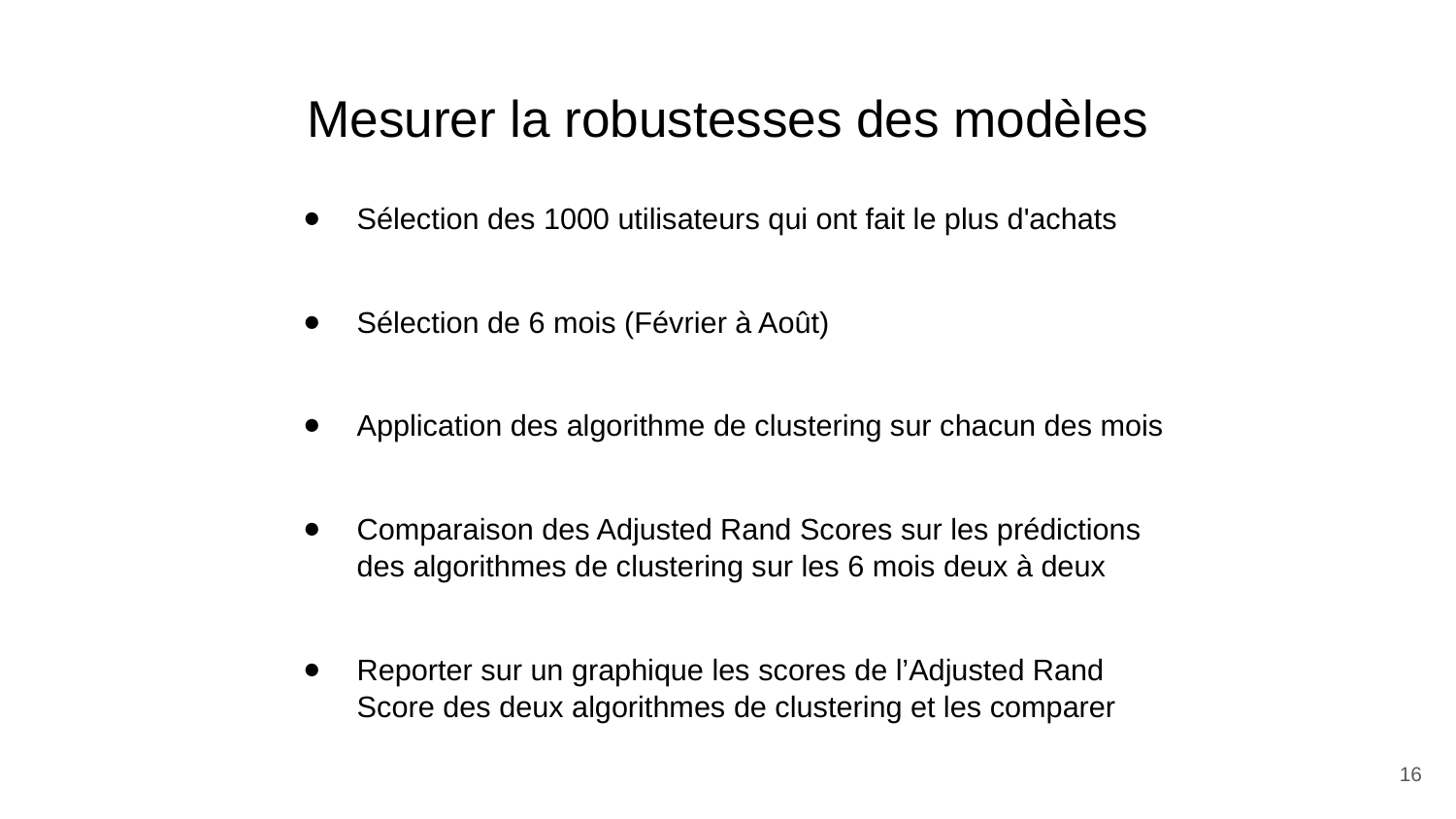

# Mesurer la robustesses des modèles
Sélection des 1000 utilisateurs qui ont fait le plus d'achats

Sélection de 6 mois (Février à Août)

Application des algorithme de clustering sur chacun des mois

Comparaison des Adjusted Rand Scores sur les prédictions des algorithmes de clustering sur les 6 mois deux à deux

Reporter sur un graphique les scores de l’Adjusted Rand Score des deux algorithmes de clustering et les comparer

16